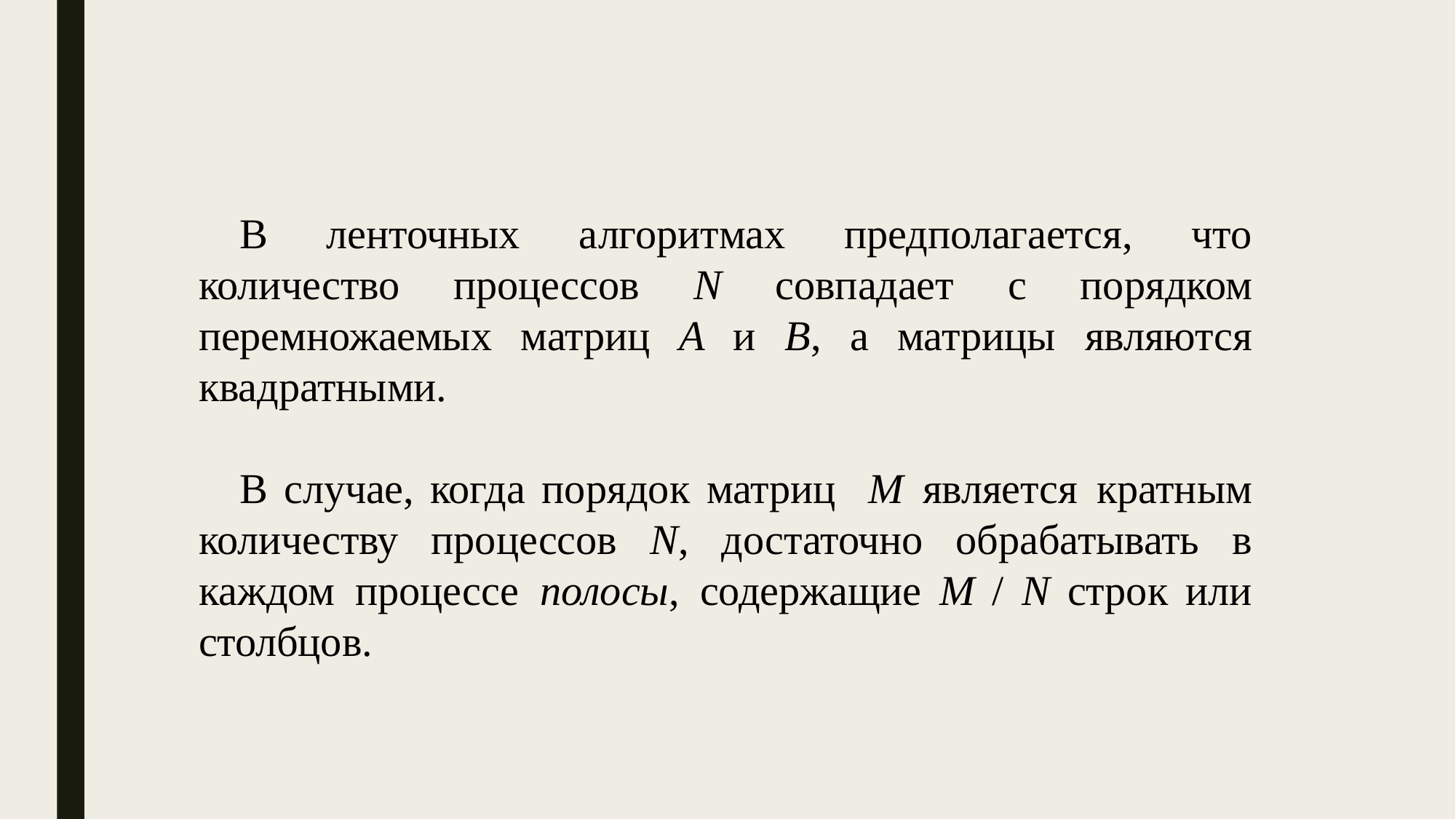

#
В ленточных алгоритмах предполагается, что количество процессов N совпадает с порядком перемножаемых матриц A и B, а матрицы являются квадратными.

В случае, когда порядок матриц  M является кратным количеству процессов N, достаточно обрабатывать в каждом процессе полосы, содержащие M / N строк или столбцов.